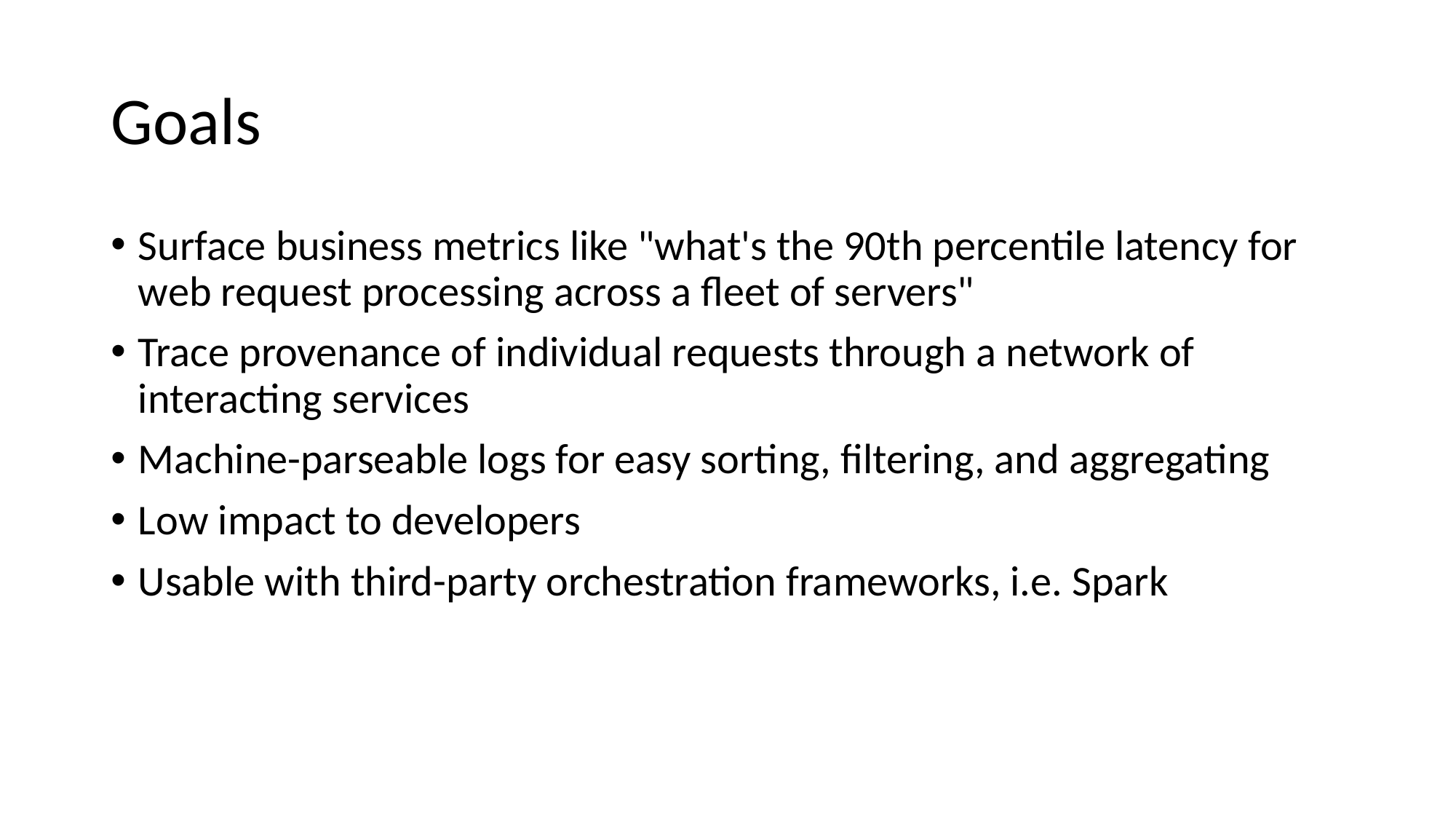

# Goals
Surface business metrics like "what's the 90th percentile latency for web request processing across a fleet of servers"
Trace provenance of individual requests through a network of interacting services
Machine-parseable logs for easy sorting, filtering, and aggregating
Low impact to developers
Usable with third-party orchestration frameworks, i.e. Spark